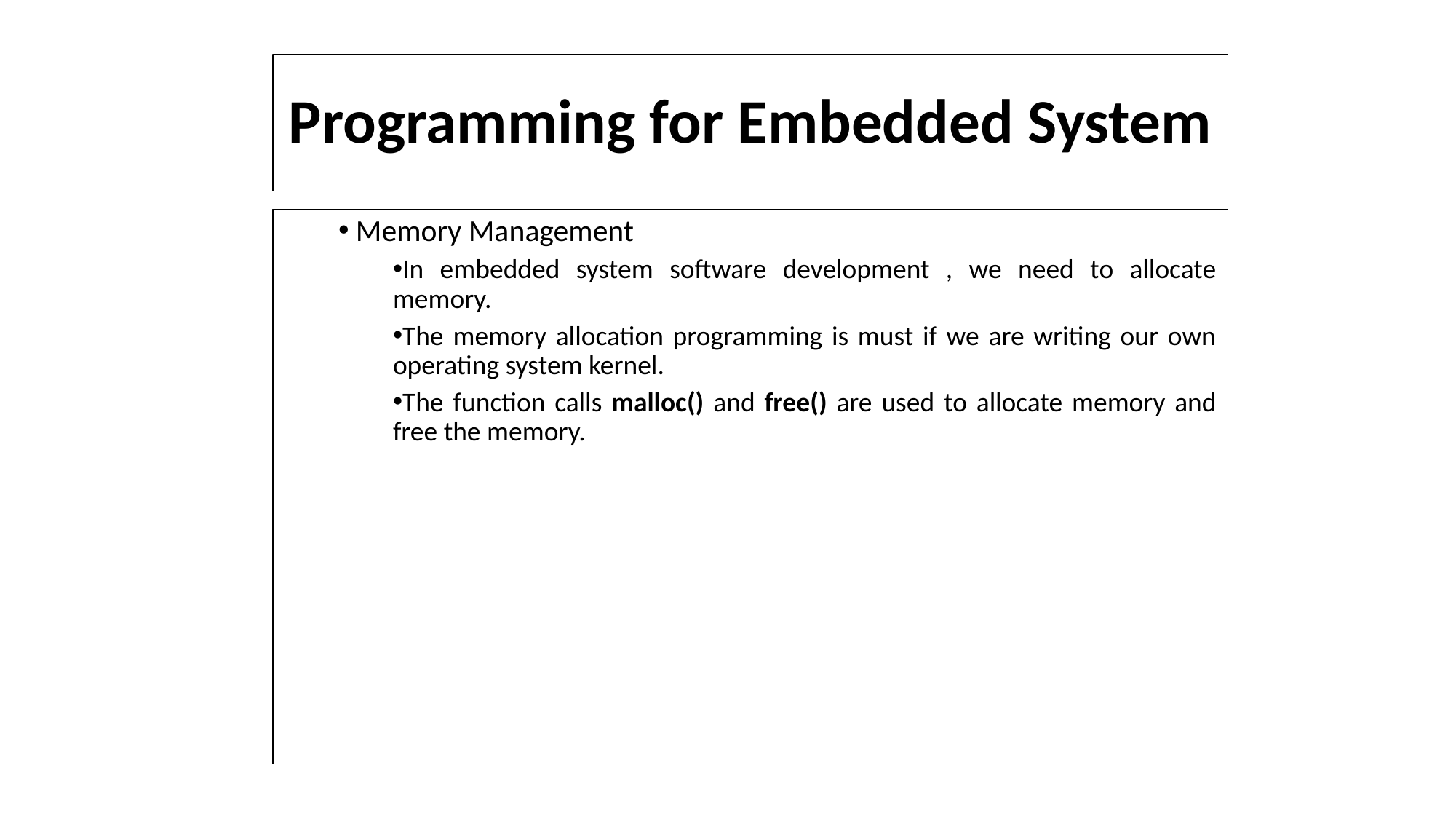

# Programming for Embedded System
 Memory Management
In embedded system software development , we need to allocate memory.
The memory allocation programming is must if we are writing our own operating system kernel.
The function calls malloc() and free() are used to allocate memory and free the memory.